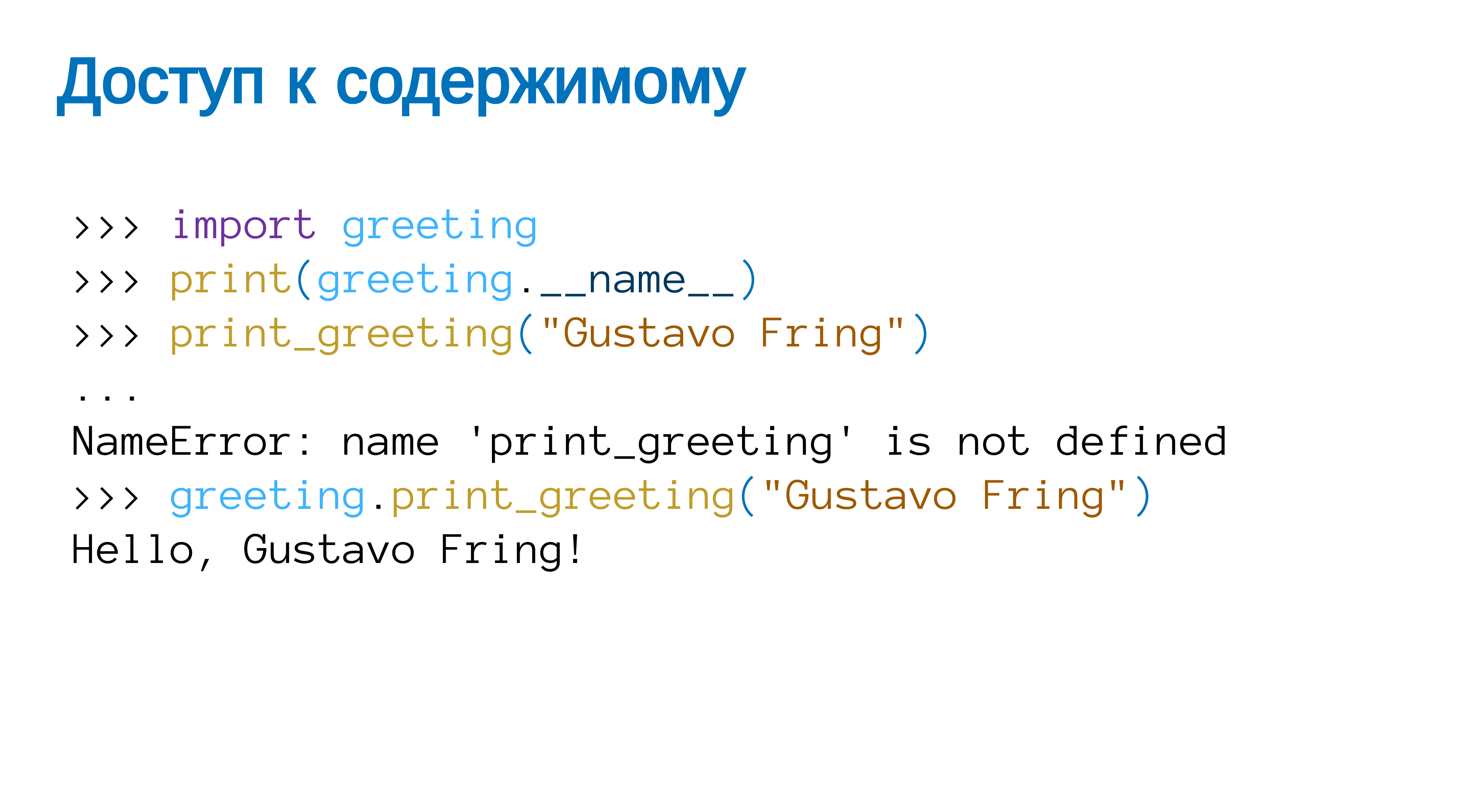

# Доступ к содержимому
>>> import greeting
>>> print(greeting.__name__)
>>> print_greeting("Gustavo Fring")
...
NameError: name 'print_greeting' is not defined
>>> greeting.print_greeting("Gustavo Fring")
Hello, Gustavo Fring!

5